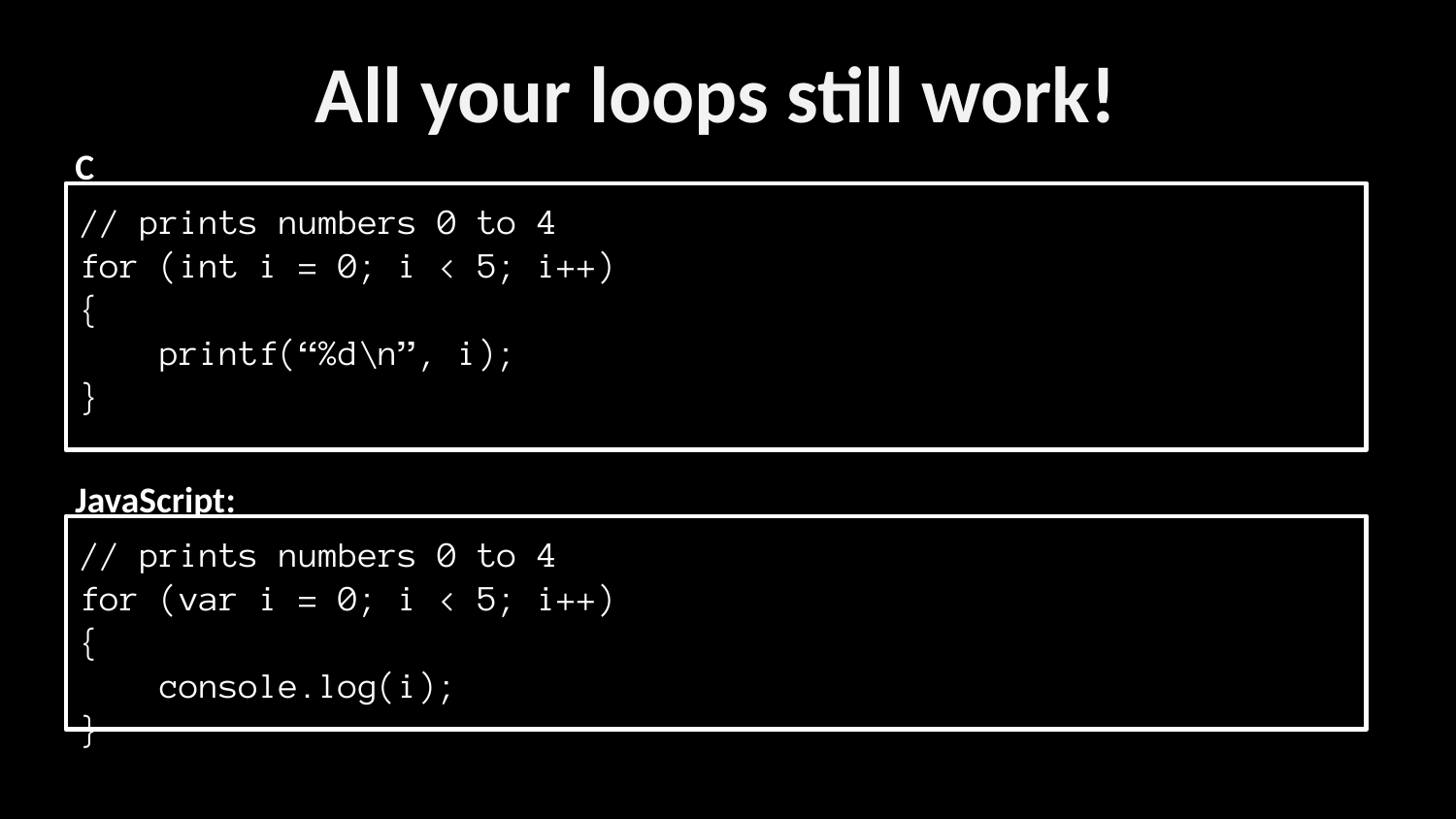

All your loops still work!
C
// prints numbers 0 to 4
for (int i = 0; i < 5; i++)
{
    printf(“%d\n”, i);
}
JavaScript:
// prints numbers 0 to 4
for (var i = 0; i < 5; i++)
{
    console.log(i);
}